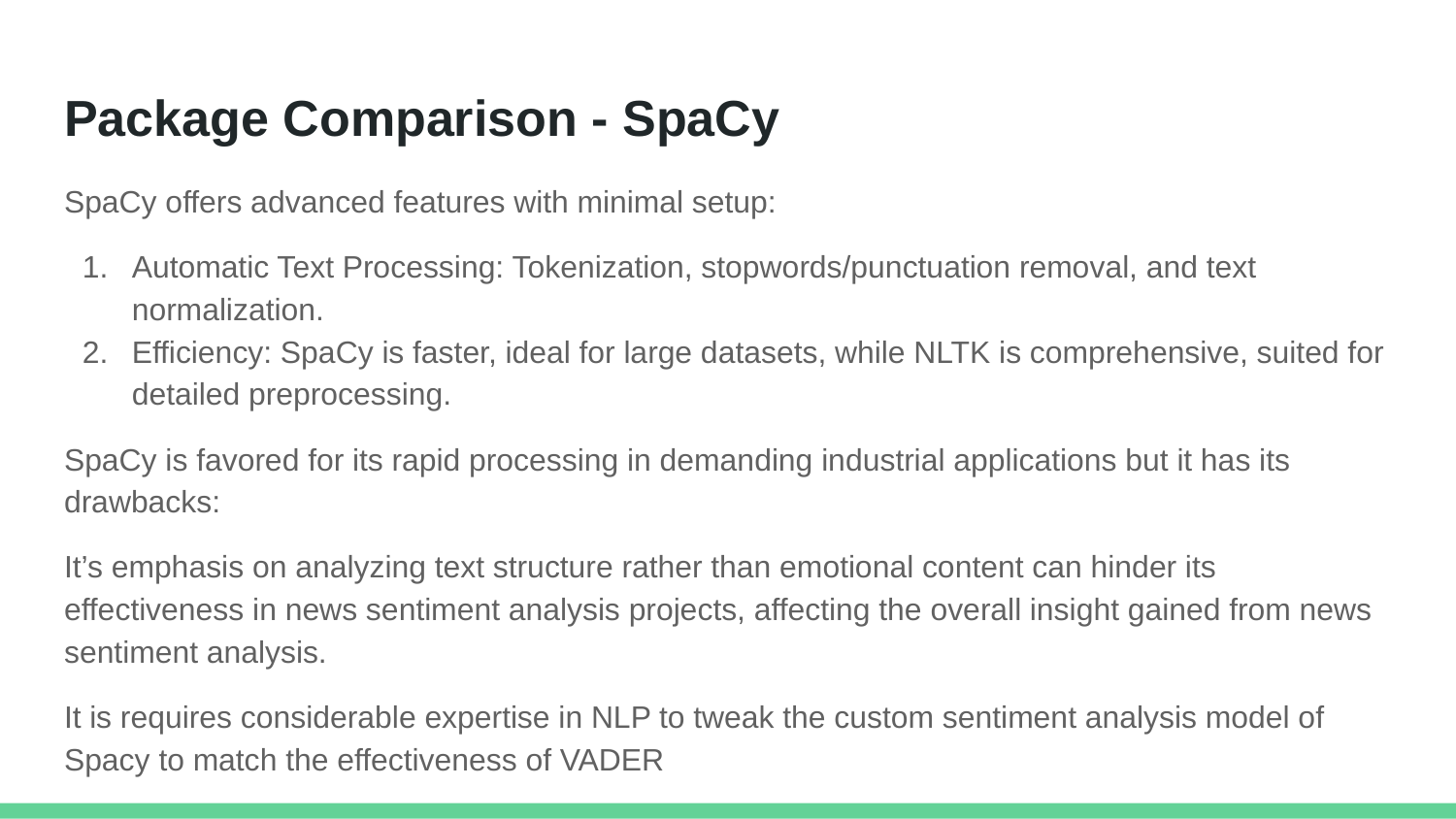

# Package Comparison - SpaCy
SpaCy offers advanced features with minimal setup:
Automatic Text Processing: Tokenization, stopwords/punctuation removal, and text normalization.
Efficiency: SpaCy is faster, ideal for large datasets, while NLTK is comprehensive, suited for detailed preprocessing.
SpaCy is favored for its rapid processing in demanding industrial applications but it has its drawbacks:
It’s emphasis on analyzing text structure rather than emotional content can hinder its effectiveness in news sentiment analysis projects, affecting the overall insight gained from news sentiment analysis.
It is requires considerable expertise in NLP to tweak the custom sentiment analysis model of Spacy to match the effectiveness of VADER